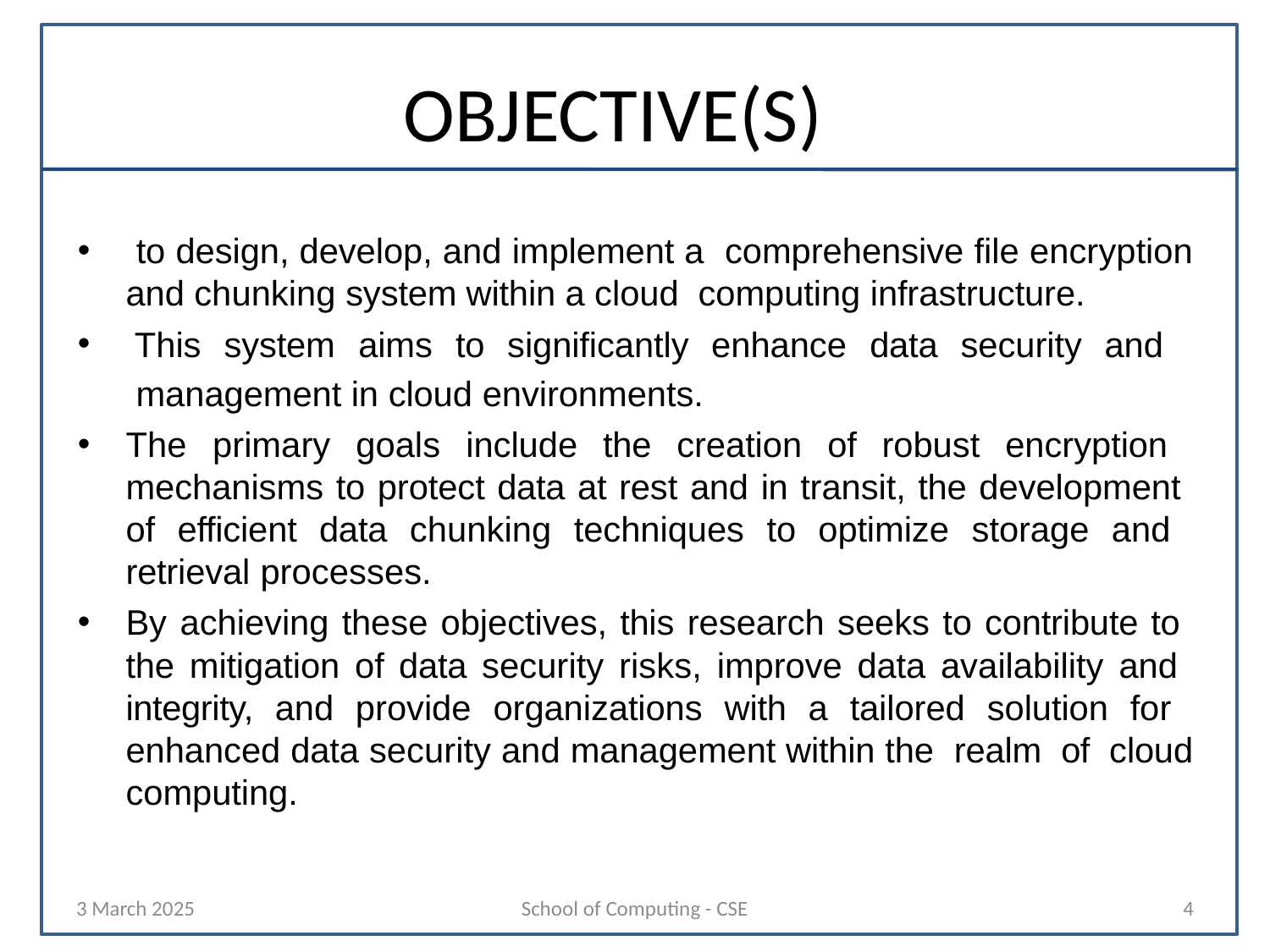

# OBJECTIVE(S)
 to design, develop, and implement a  comprehensive file encryption and chunking system within a cloud  computing infrastructure.
This system aims to significantly enhance data security and
      management in cloud environments.
The primary goals include the creation of robust encryption  mechanisms to protect data at rest and in transit, the development  of efficient data chunking techniques to optimize storage and  retrieval processes.
By achieving these objectives, this research seeks to contribute to  the mitigation of data security risks, improve data availability and  integrity, and provide organizations with a tailored solution for  enhanced data security and management within the realm of  cloud computing.

3 March 2025
School of Computing - CSE
4